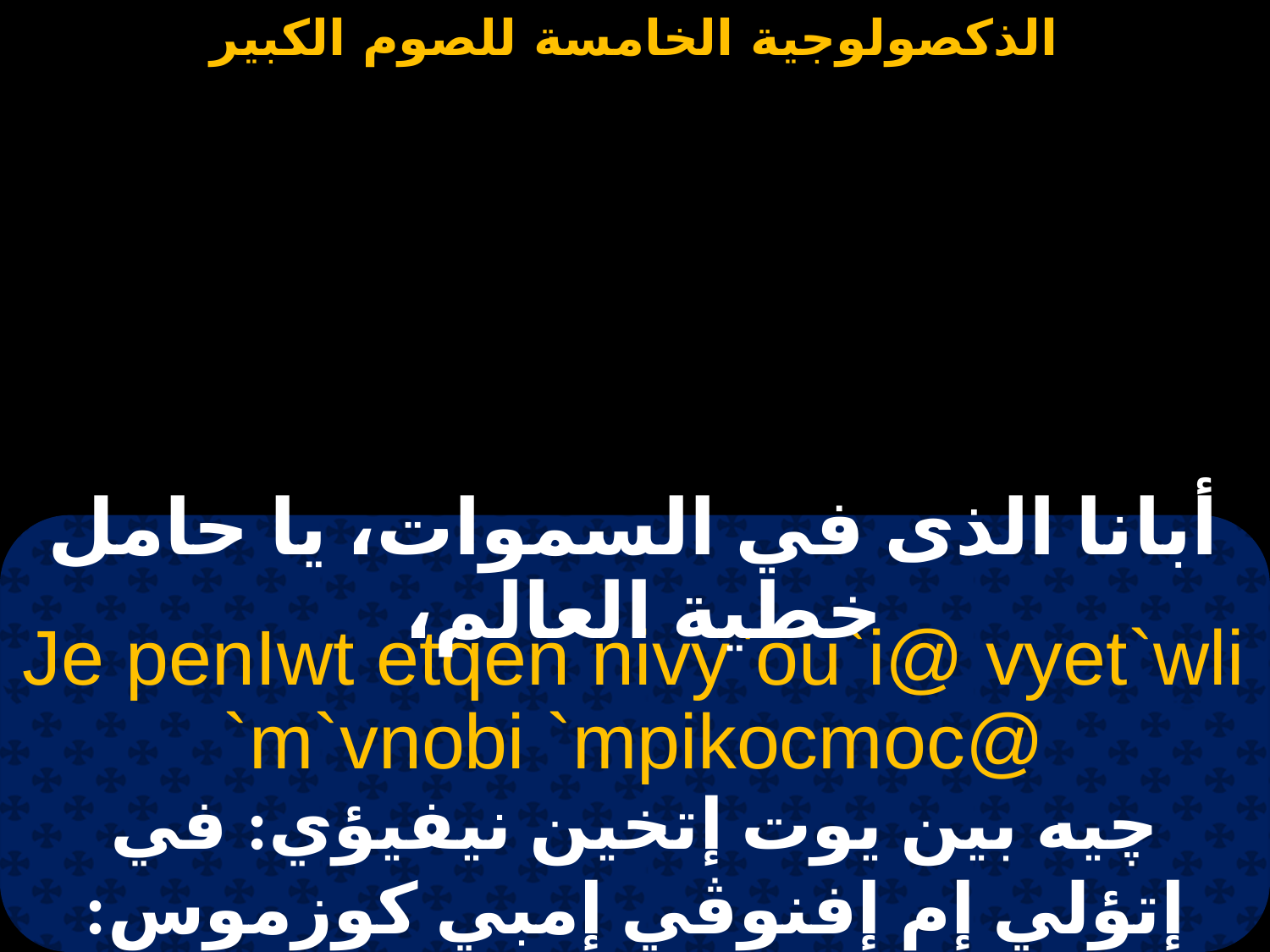

#
أبانا الذى في السموات، يا حامل خطية العالم،
Je penIwt etqen nivy`ou`i@ vyet`wli `m`vnobi `mpikocmoc@
چيه بين يوت إتخين نيفيؤي: في إتؤلي إم إفنوڤي إمبي كوزموس: